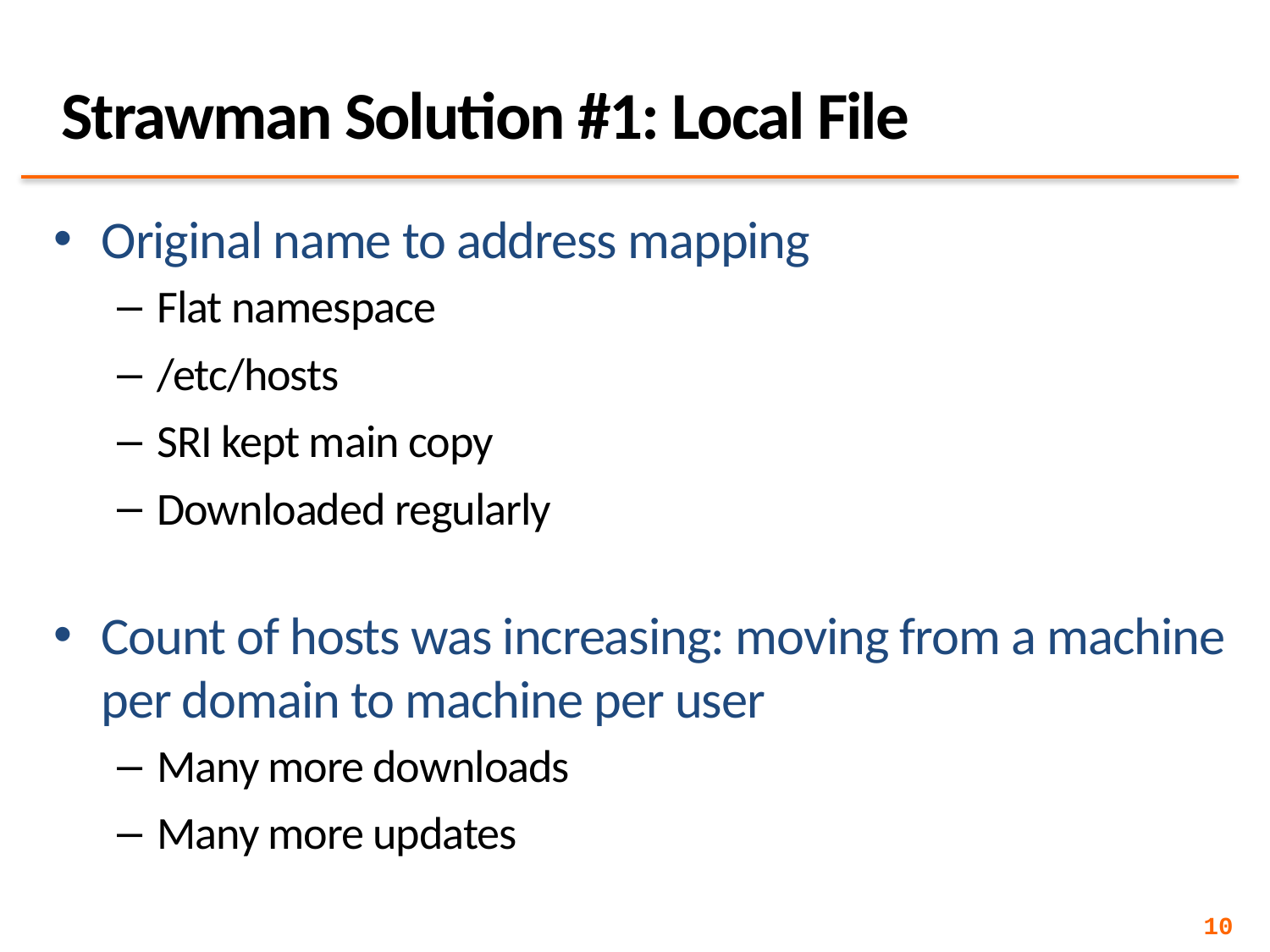

# Strawman Solution #1: Local File
Original name to address mapping
Flat namespace
/etc/hosts
SRI kept main copy
Downloaded regularly
Count of hosts was increasing: moving from a machine per domain to machine per user
Many more downloads
Many more updates

10